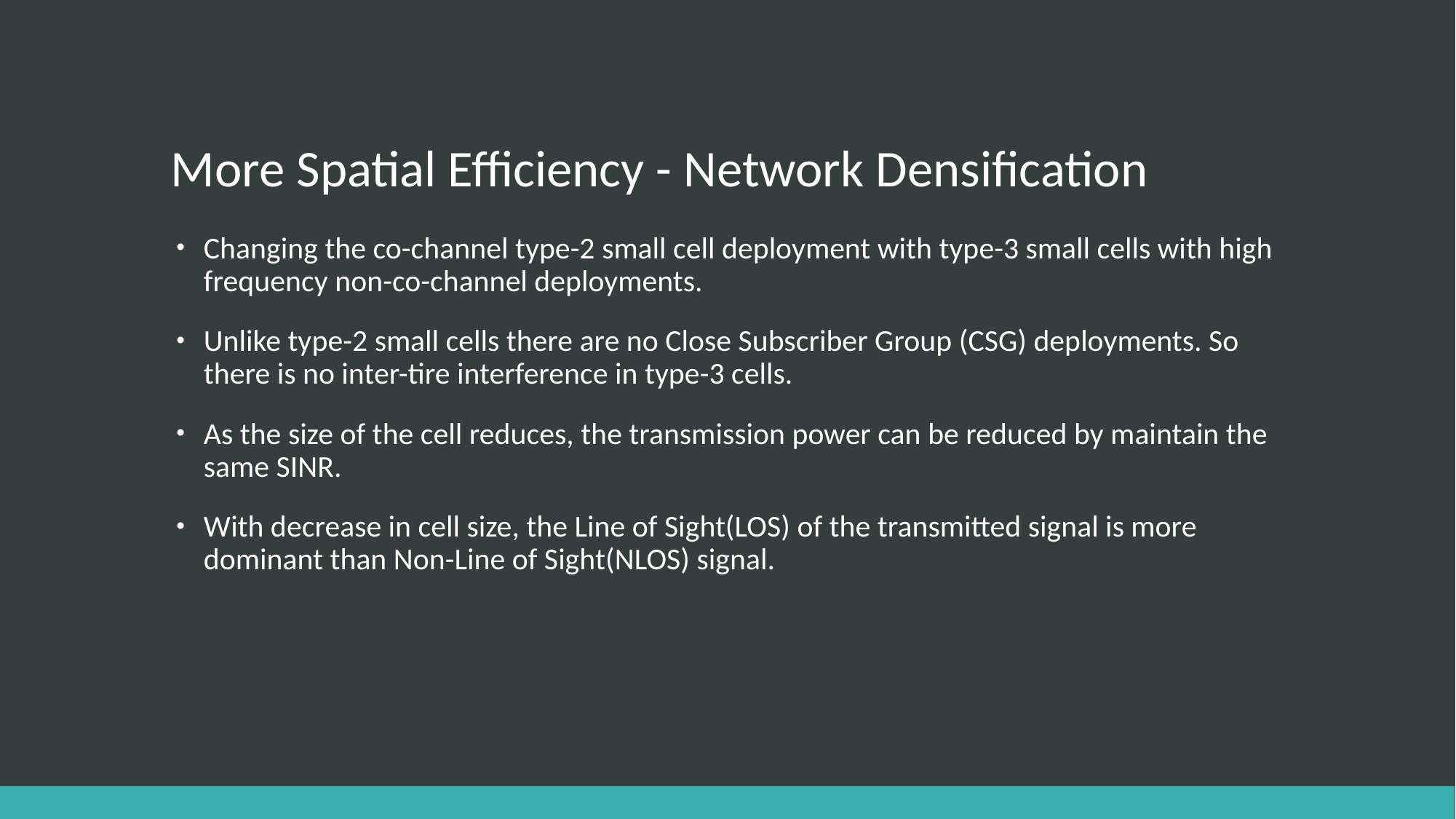

# More Spatial Efficiency - Network Densification
Changing the co-channel type-2 small cell deployment with type-3 small cells with high frequency non-co-channel deployments.
Unlike type-2 small cells there are no Close Subscriber Group (CSG) deployments. So there is no inter-tire interference in type-3 cells.
As the size of the cell reduces, the transmission power can be reduced by maintain the same SINR.
With decrease in cell size, the Line of Sight(LOS) of the transmitted signal is more dominant than Non-Line of Sight(NLOS) signal.